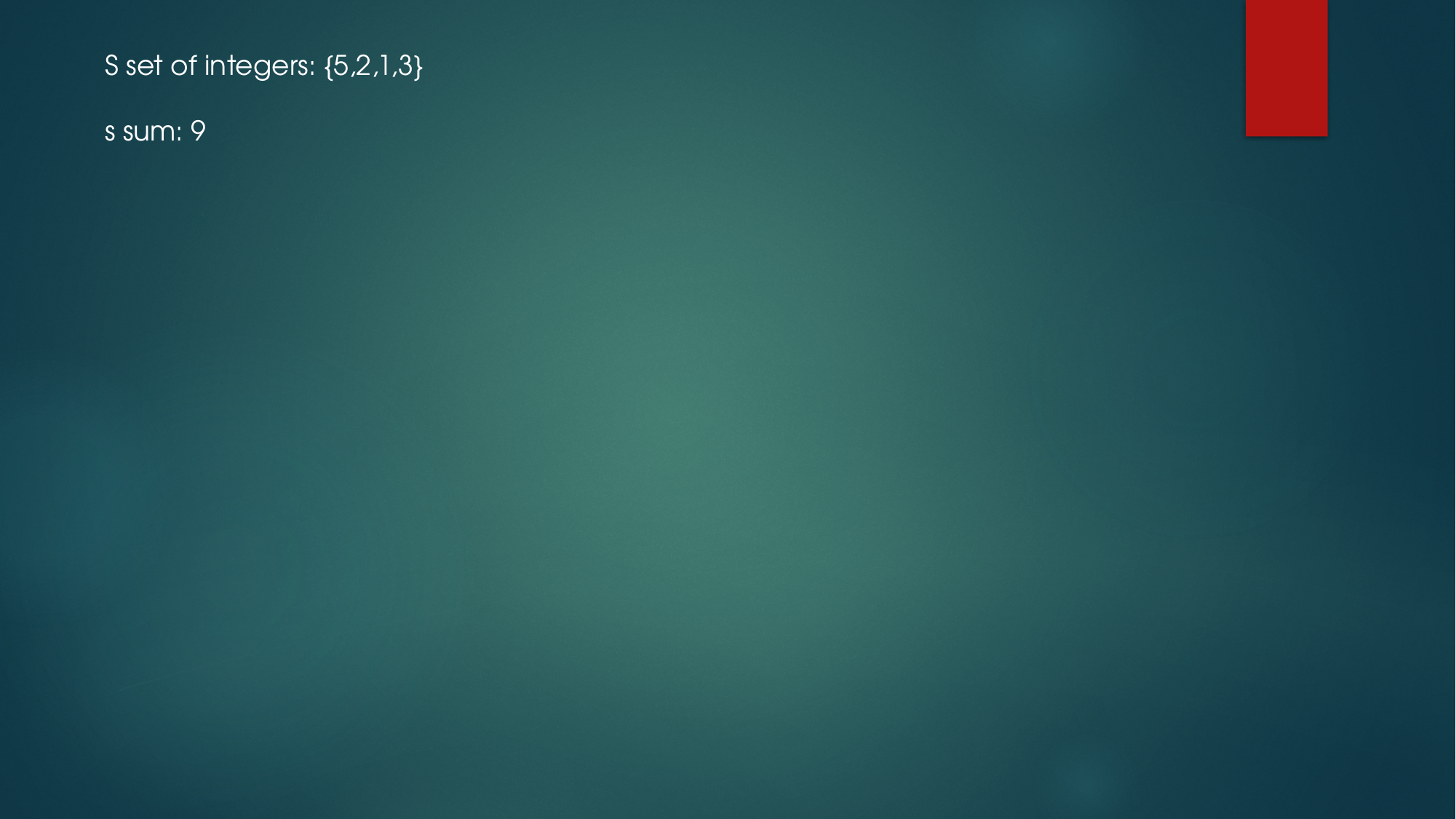

S set of integers: {5,2,1,3}

s sum: 9